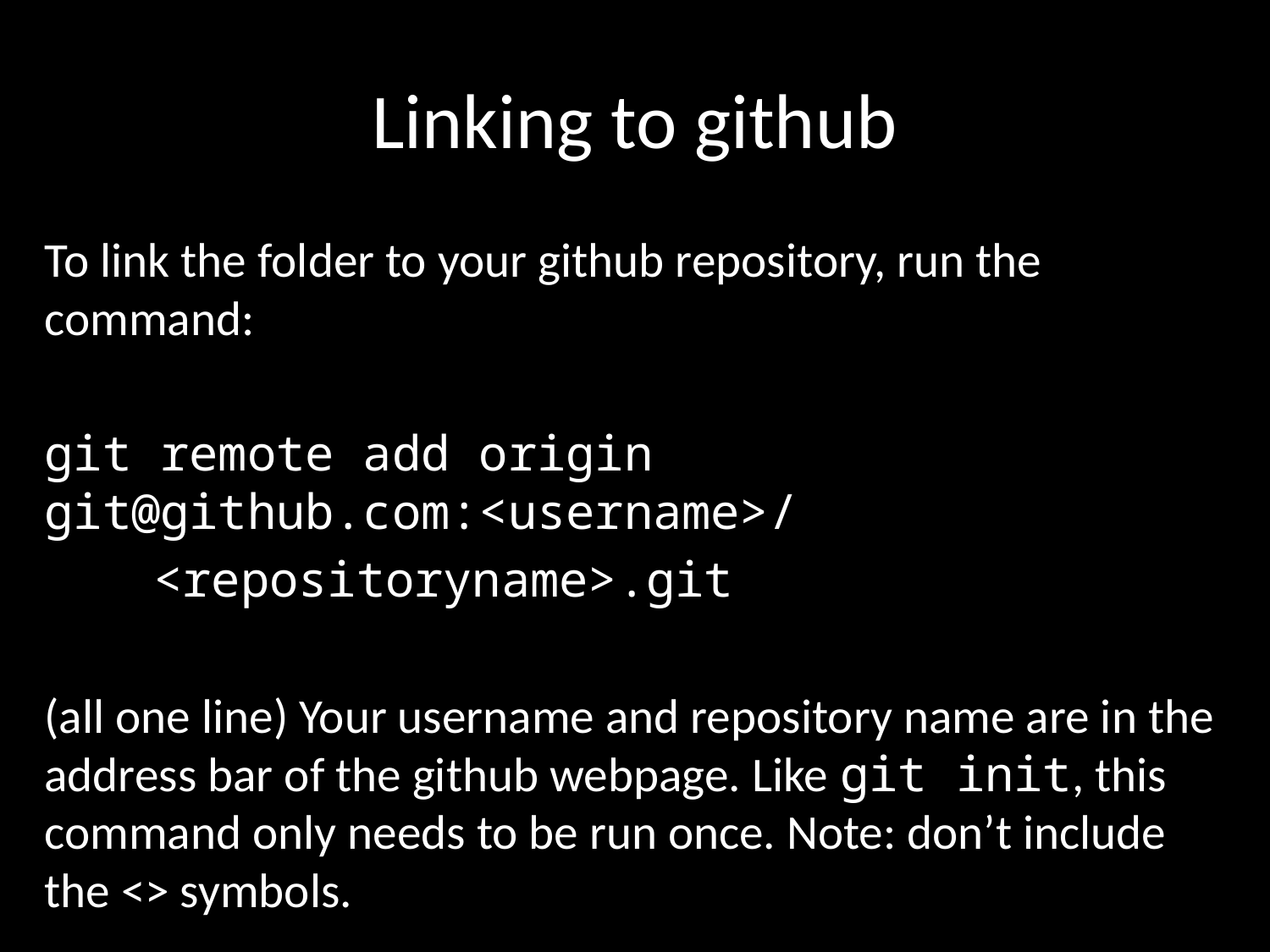

# Linking to github
To link the folder to your github repository, run the command:

git remote add origin   	git@github.com:<username>/
	<repositoryname>.git

(all one line) Your username and repository name are in the address bar of the github webpage. Like git init, this command only needs to be run once. Note: don’t include the <> symbols.